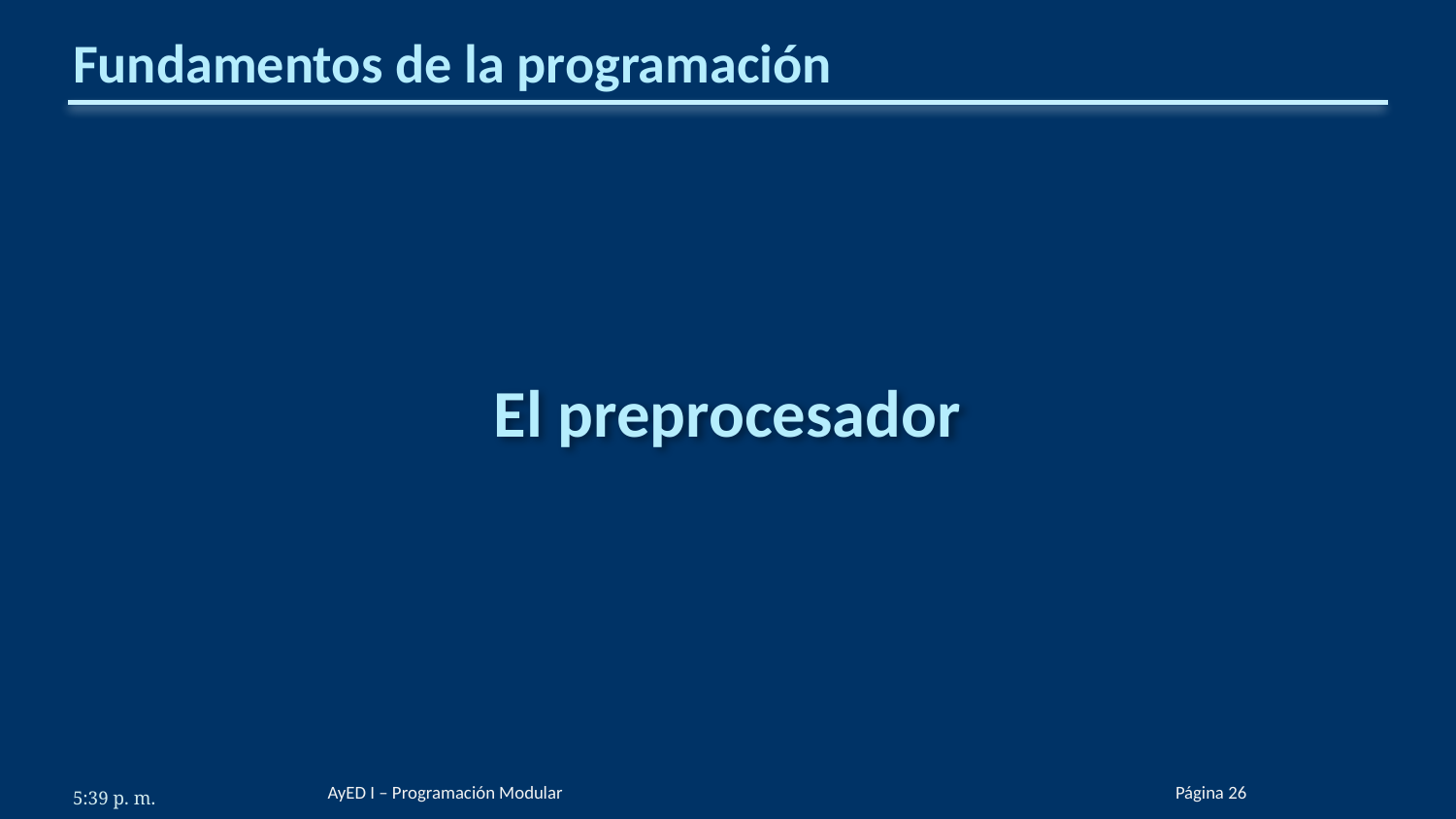

# Fundamentos de la programación
El preprocesador
AyED I – Programación Modular
Página 26
5:39 p. m.